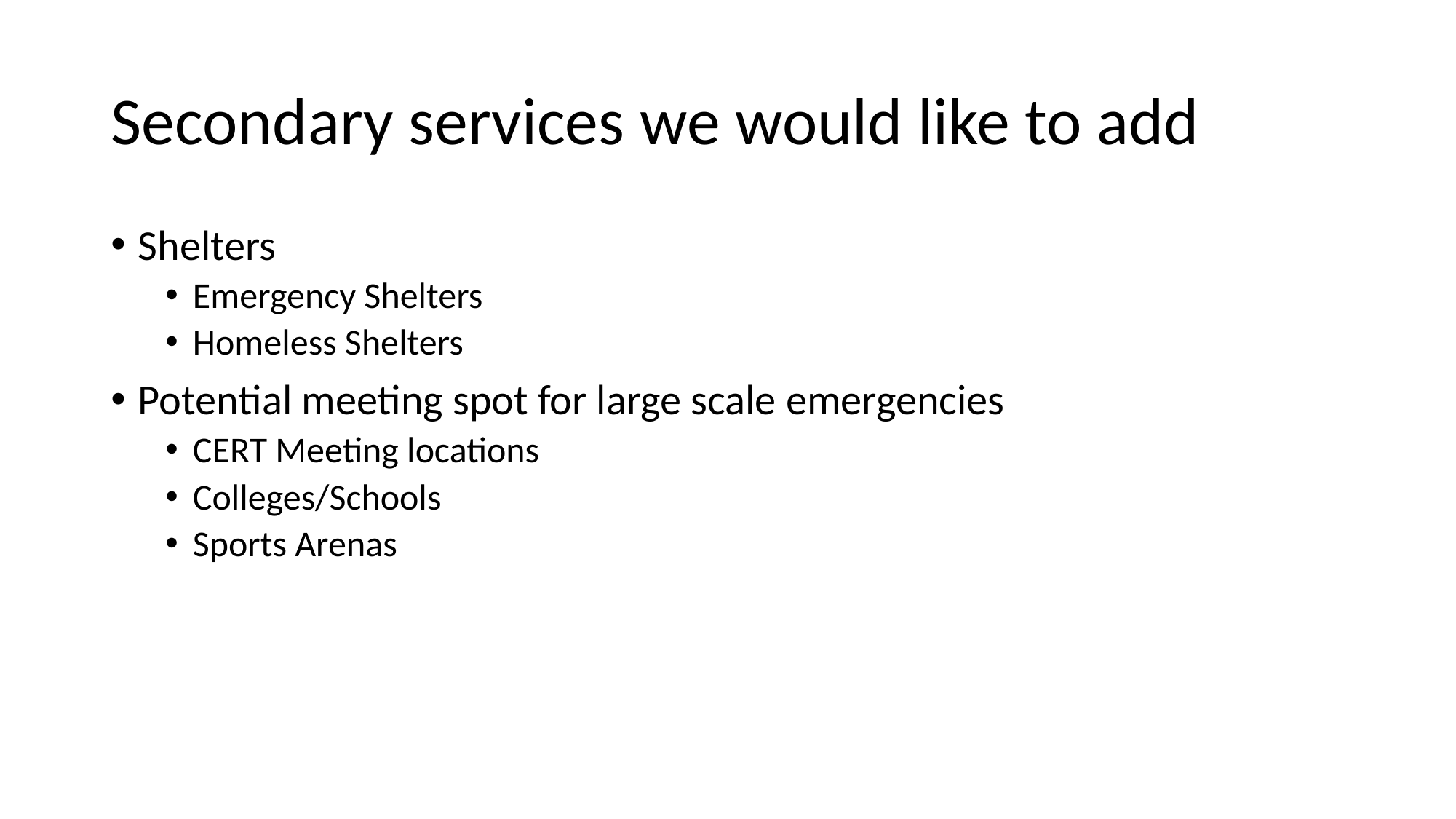

# Secondary services we would like to add
Shelters
Emergency Shelters
Homeless Shelters
Potential meeting spot for large scale emergencies
CERT Meeting locations
Colleges/Schools
Sports Arenas